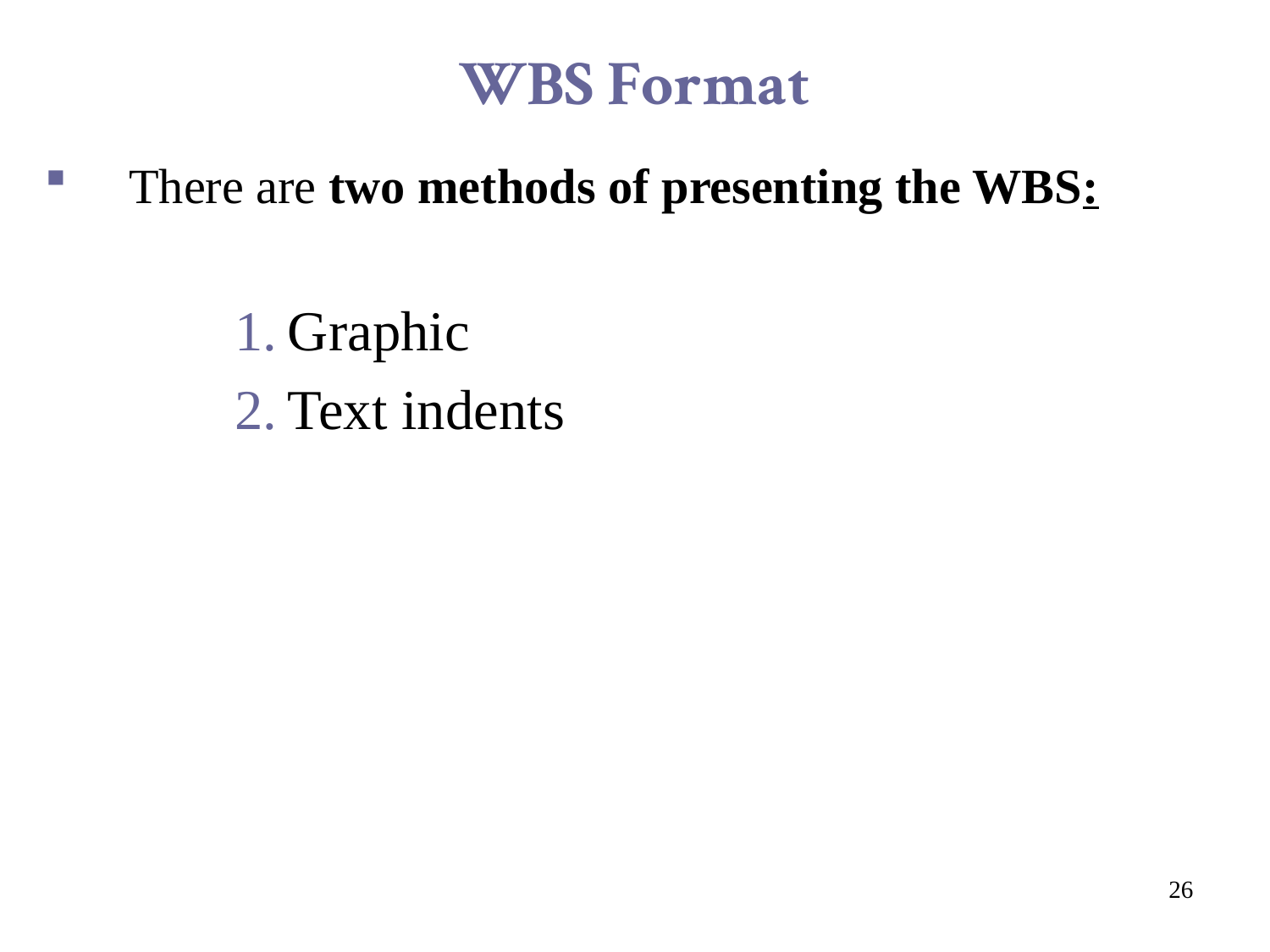

# WBS Format
There are two methods of presenting the WBS:

Graphic
Text indents
26